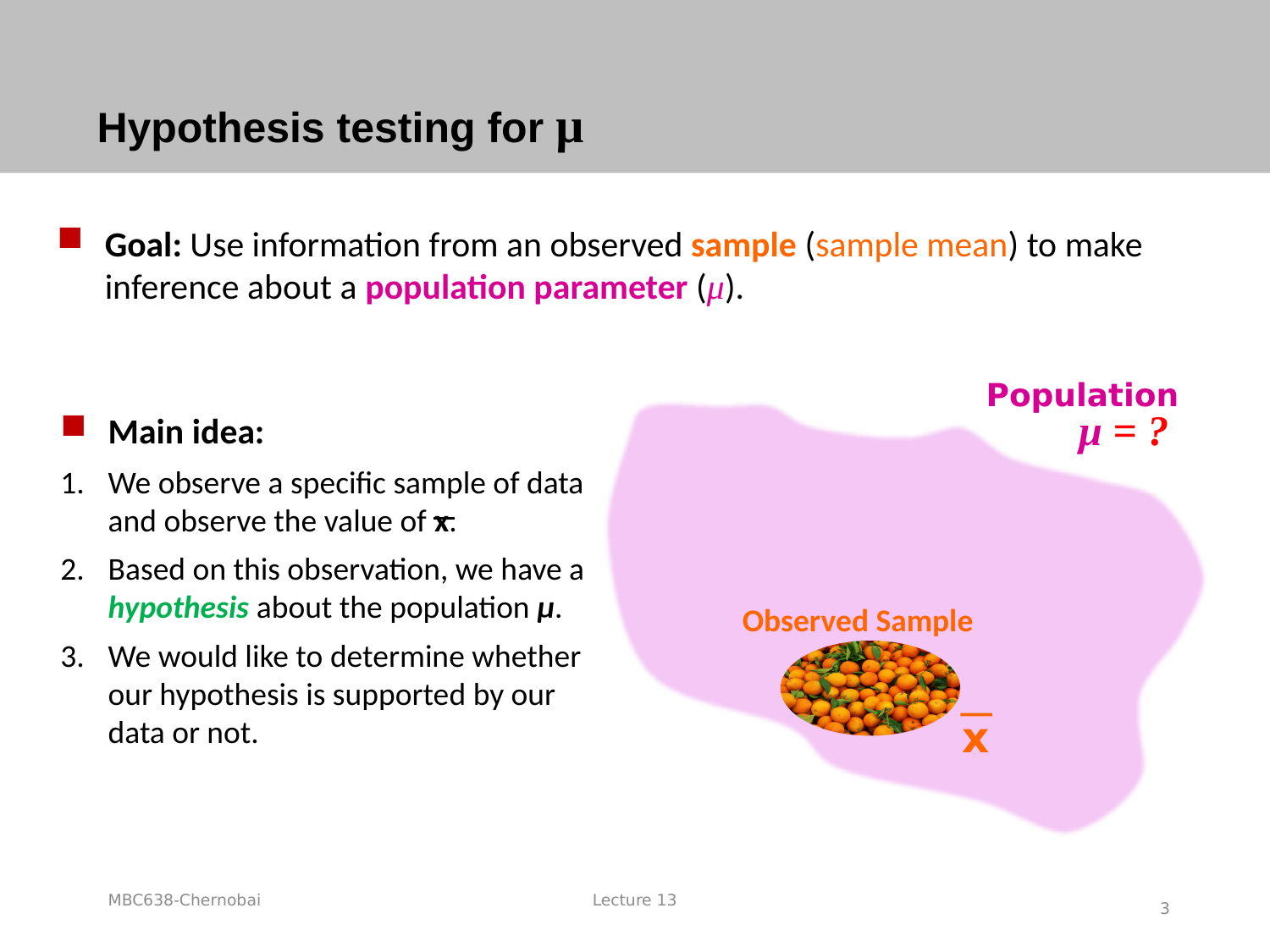

# Hypothesis testing for μ
Goal: Use information from an observed sample (sample mean) to make inference about a population parameter (μ).
Population

μ = ?
Main idea:
We observe a specific sample of data and observe the value of x.
Based on this observation, we have a hypothesis about the population μ.
We would like to determine whether our hypothesis is supported by our data or not.
Observed Sample

x

MBC638-Chernobai
Lecture 13
3